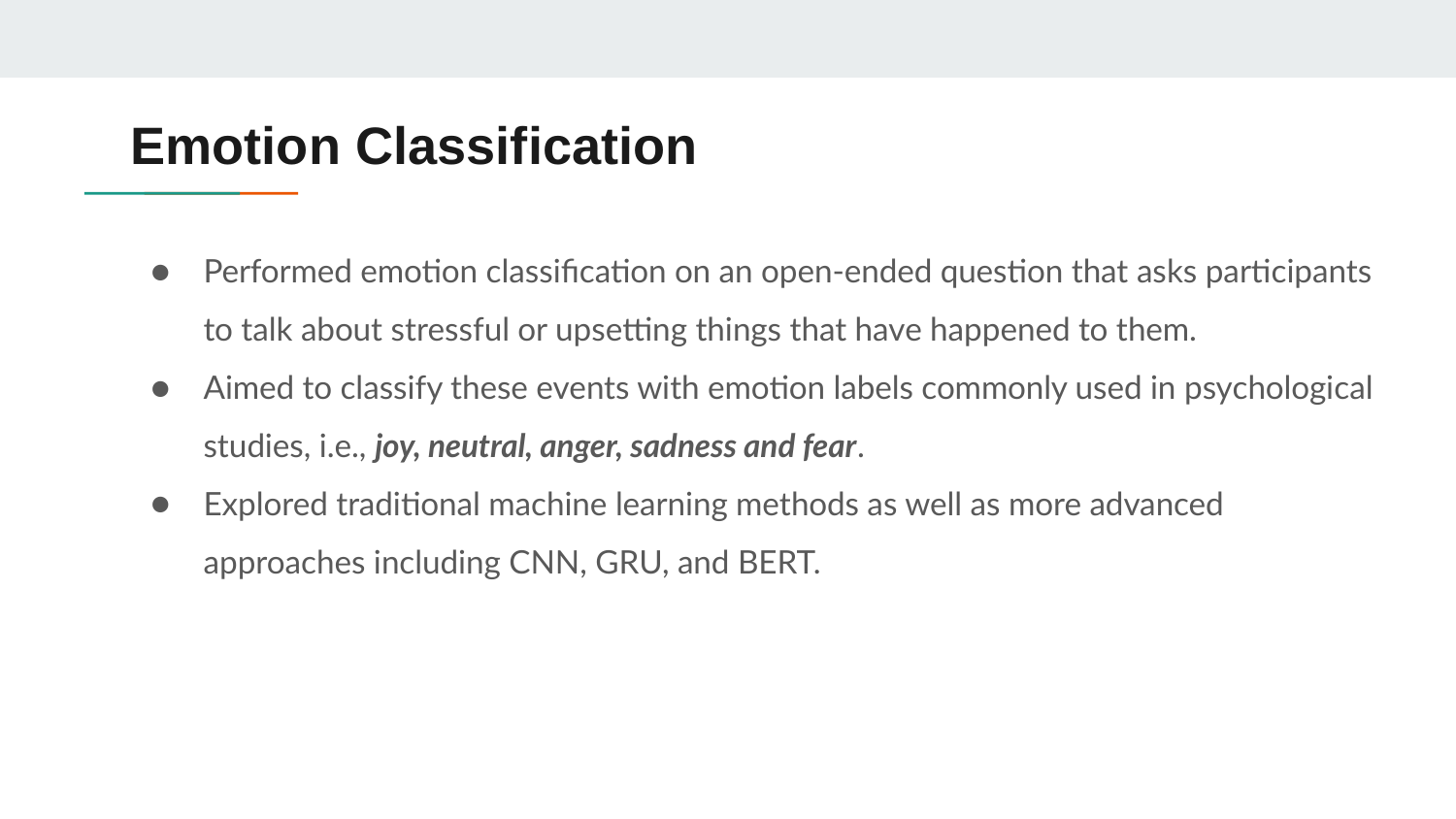

# Emotion Classification

Performed emotion classification on an open-ended question that asks participants to talk about stressful or upsetting things that have happened to them.
Aimed to classify these events with emotion labels commonly used in psychological studies, i.e., joy, neutral, anger, sadness and fear.
Explored traditional machine learning methods as well as more advanced approaches including CNN, GRU, and BERT.